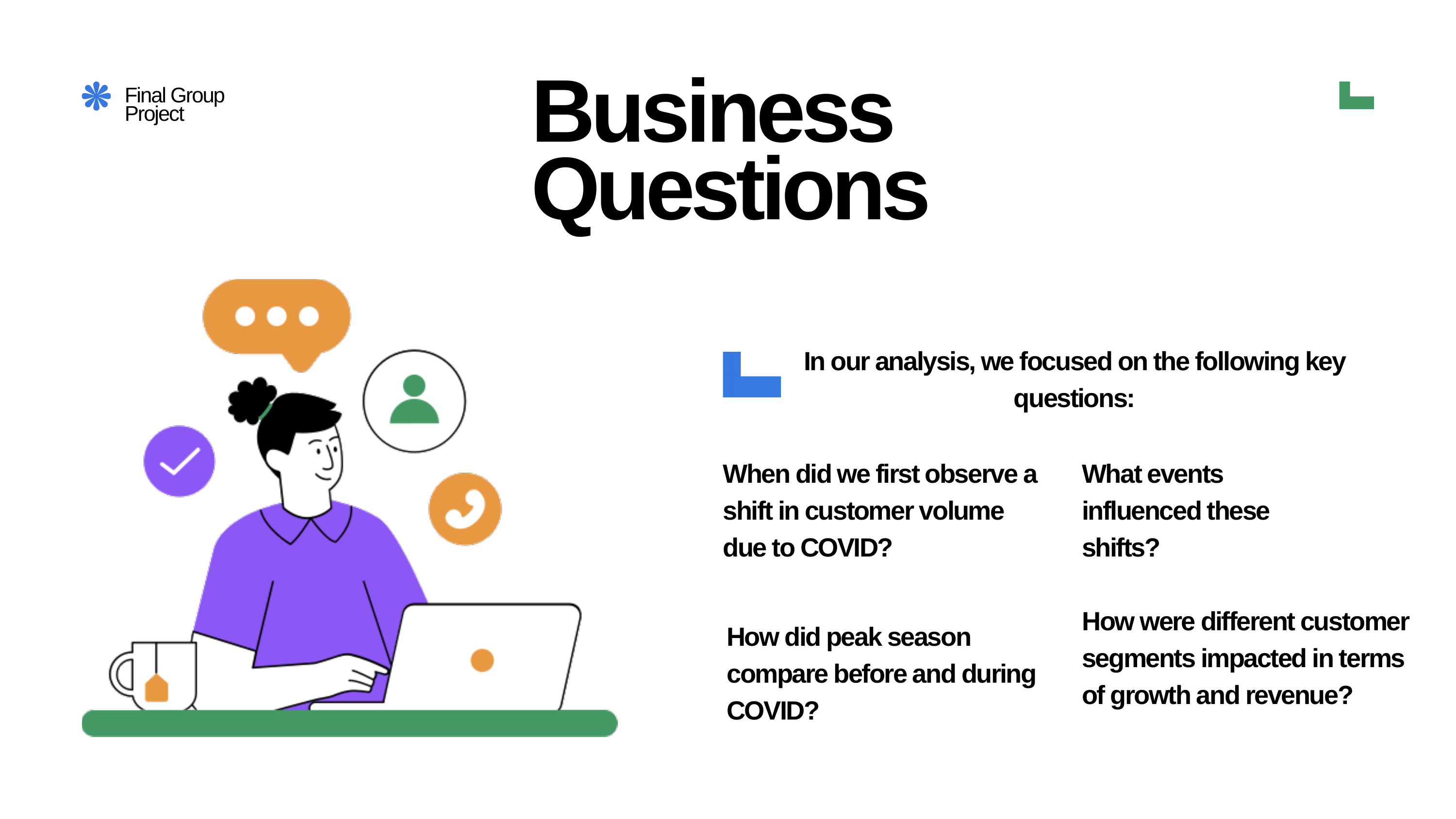

Business Questions
Final Group Project

In our analysis, we focused on the following key questions:

When did we first observe a shift in customer volume due to COVID?
What events influenced these shifts?
How were different customer segments impacted in terms of growth and revenue?
How did peak season compare before and during COVID?